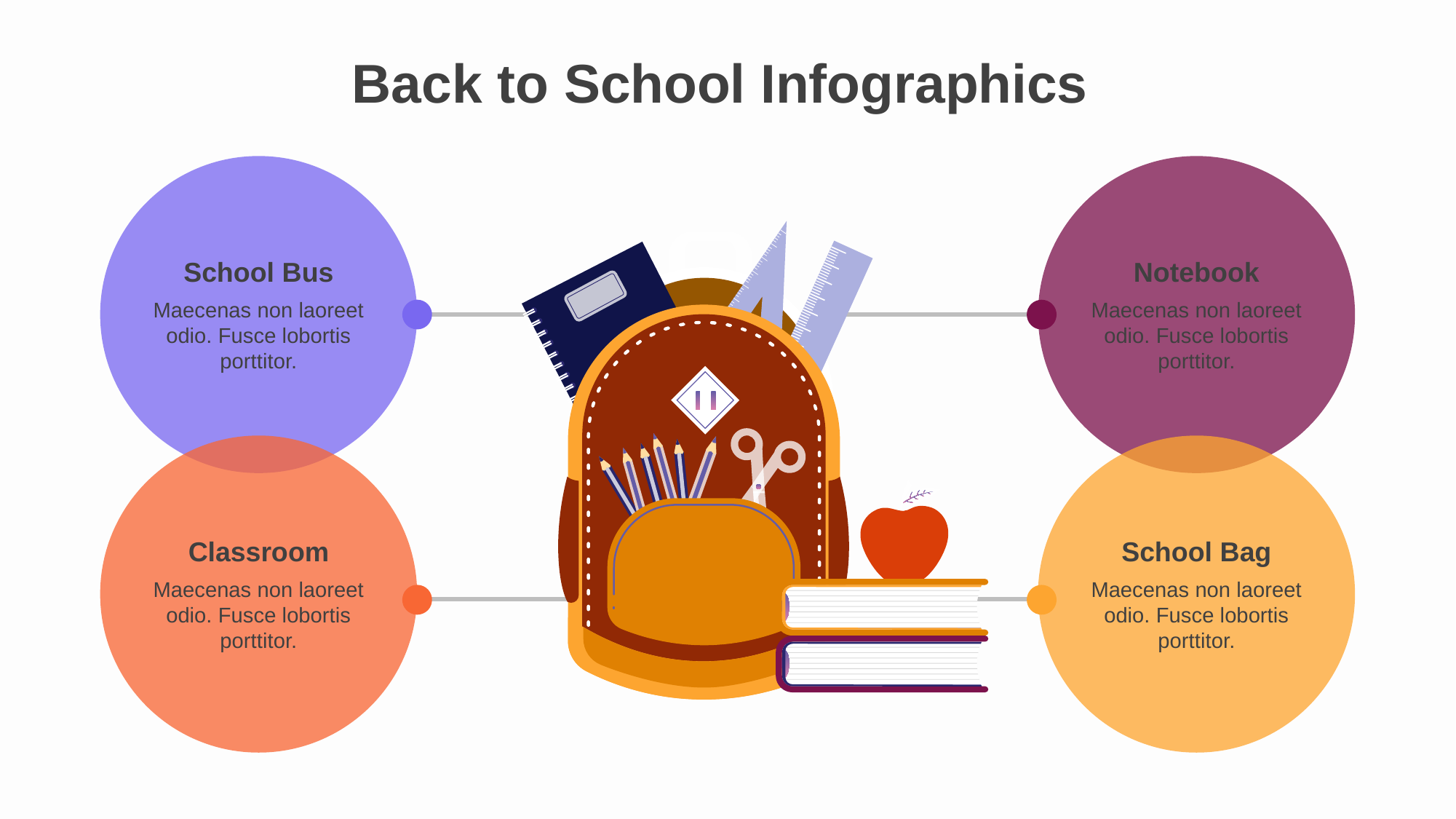

School Bus
Maecenas non laoreet odio. Fusce lobortis porttitor.
Notebook
Maecenas non laoreet odio. Fusce lobortis porttitor.

Classroom
Maecenas non laoreet odio. Fusce lobortis porttitor.
School Bag
Maecenas non laoreet odio. Fusce lobortis porttitor.